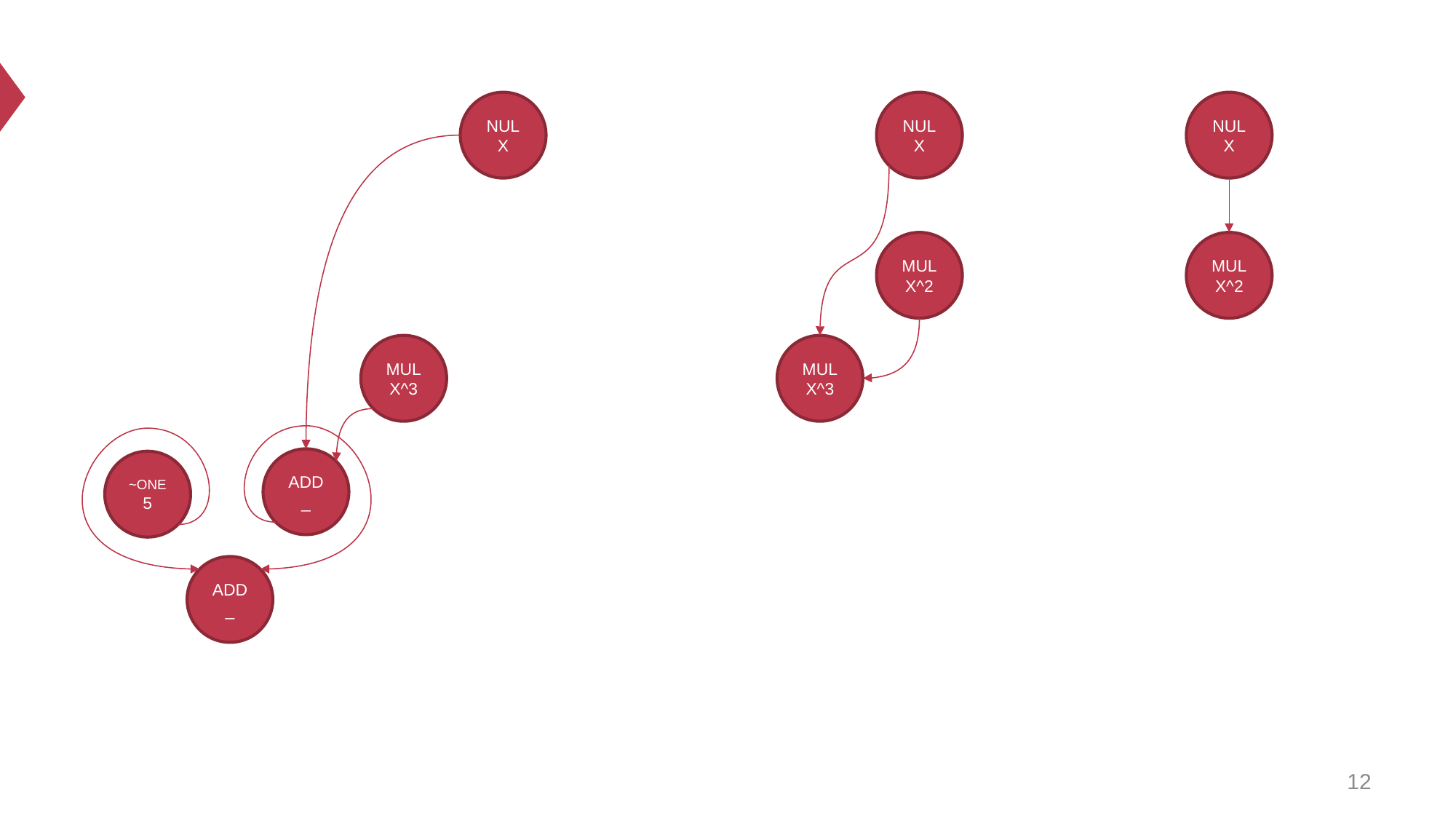

NUL
X
NUL
X
NUL
X
MUL
X^2
MUL
X^2
MUL
X^3
MUL
X^3
ADD
_
~ONE
5
ADD
_
12